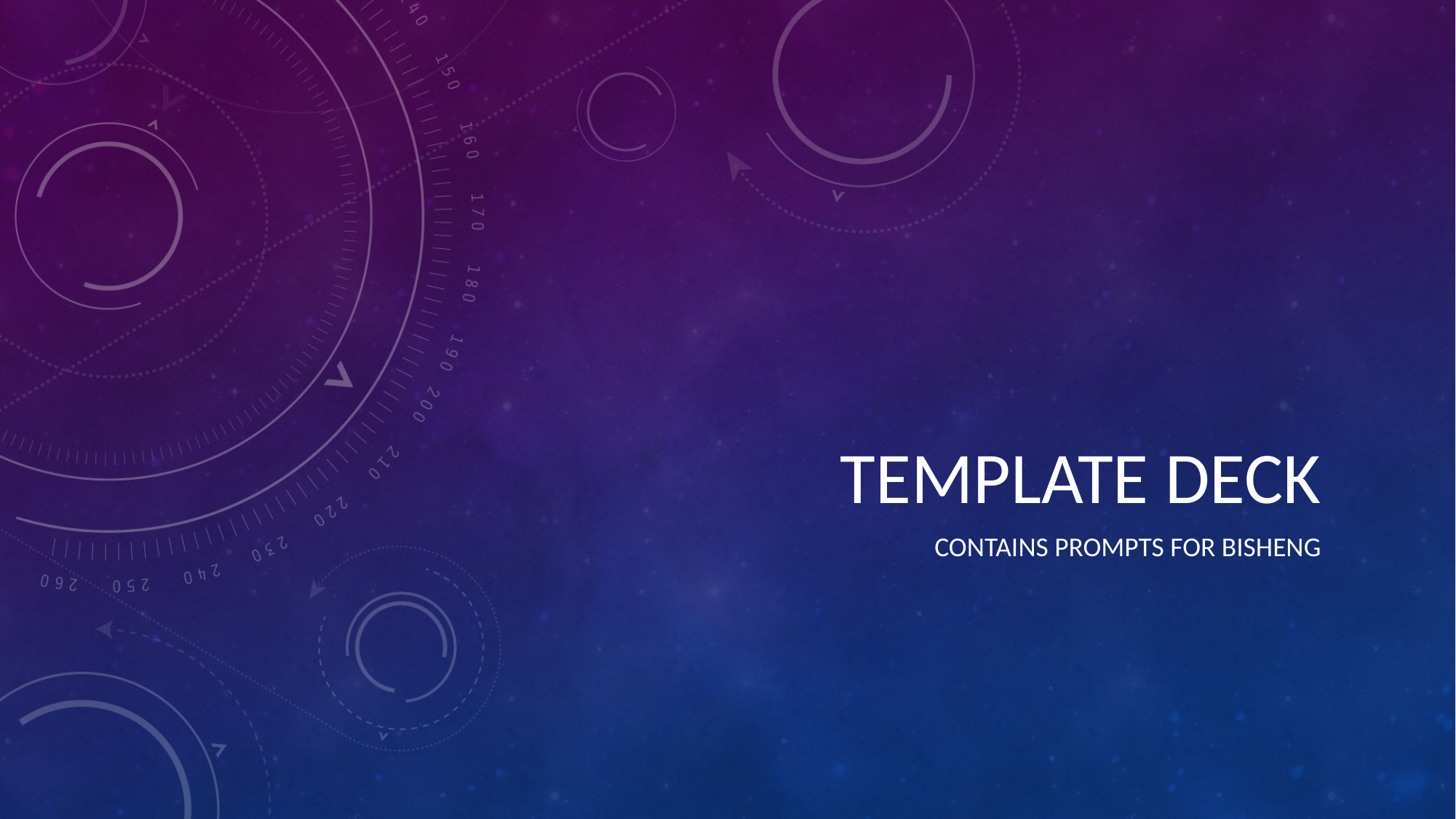

# Template Deck
Contains Prompts for Bisheng